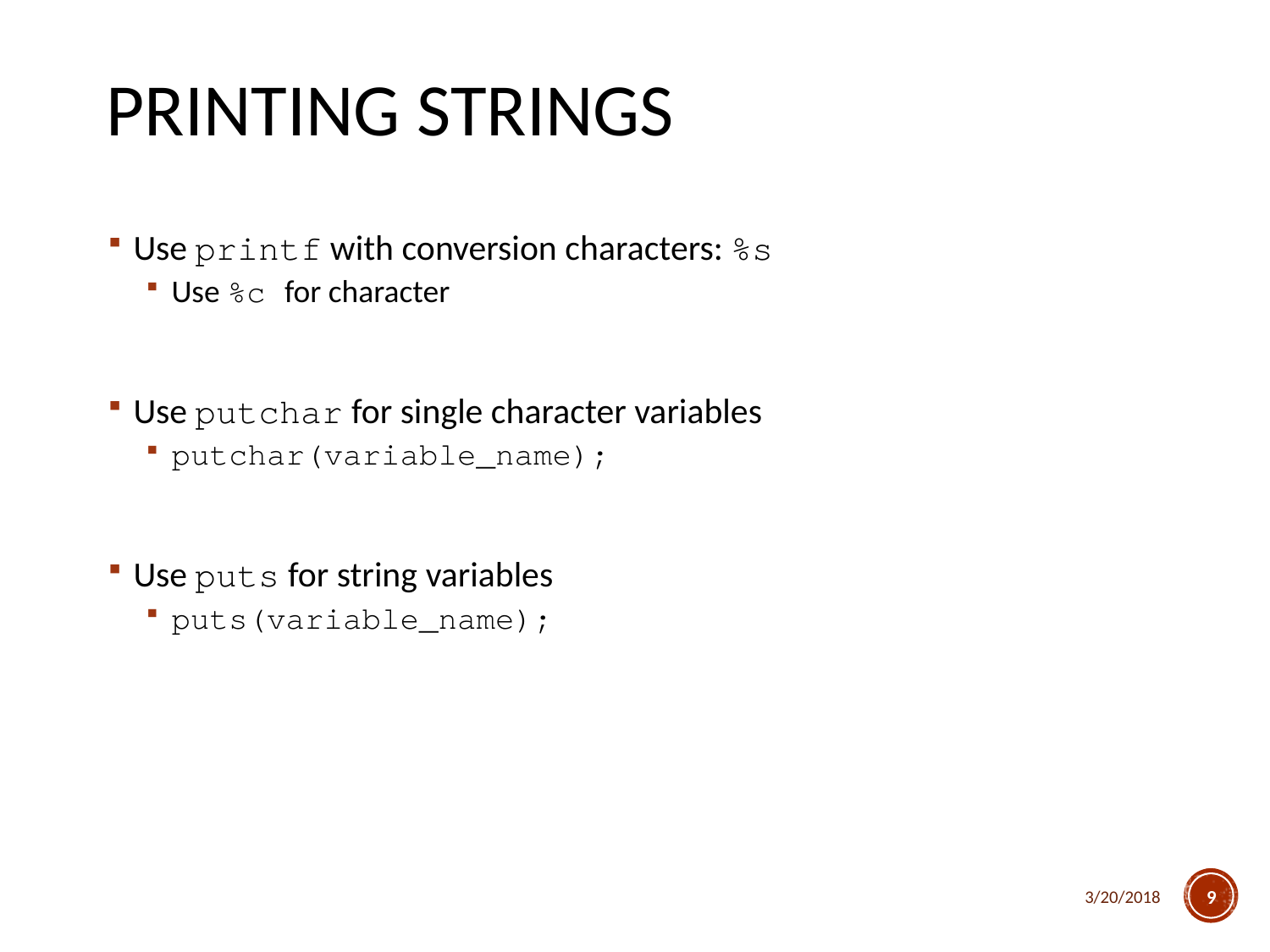

# Printing strings
Use printf with conversion characters: %s
Use %c for character

Use putchar for single character variables
putchar(variable_name);

Use puts for string variables
puts(variable_name);

3/20/2018
9